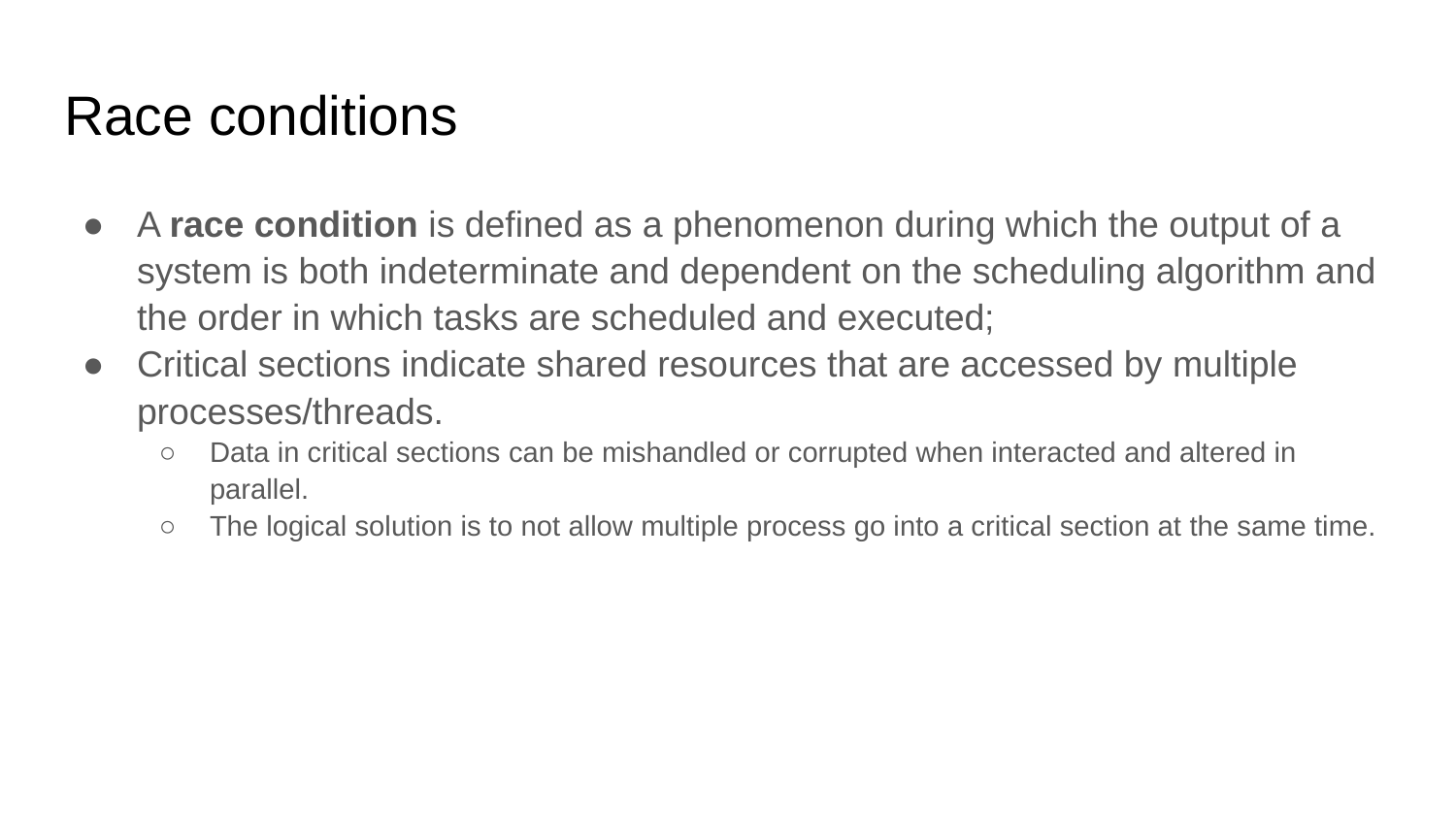

# Race conditions
A race condition is defined as a phenomenon during which the output of a system is both indeterminate and dependent on the scheduling algorithm and the order in which tasks are scheduled and executed;
Critical sections indicate shared resources that are accessed by multiple processes/threads.
Data in critical sections can be mishandled or corrupted when interacted and altered in parallel.
The logical solution is to not allow multiple process go into a critical section at the same time.